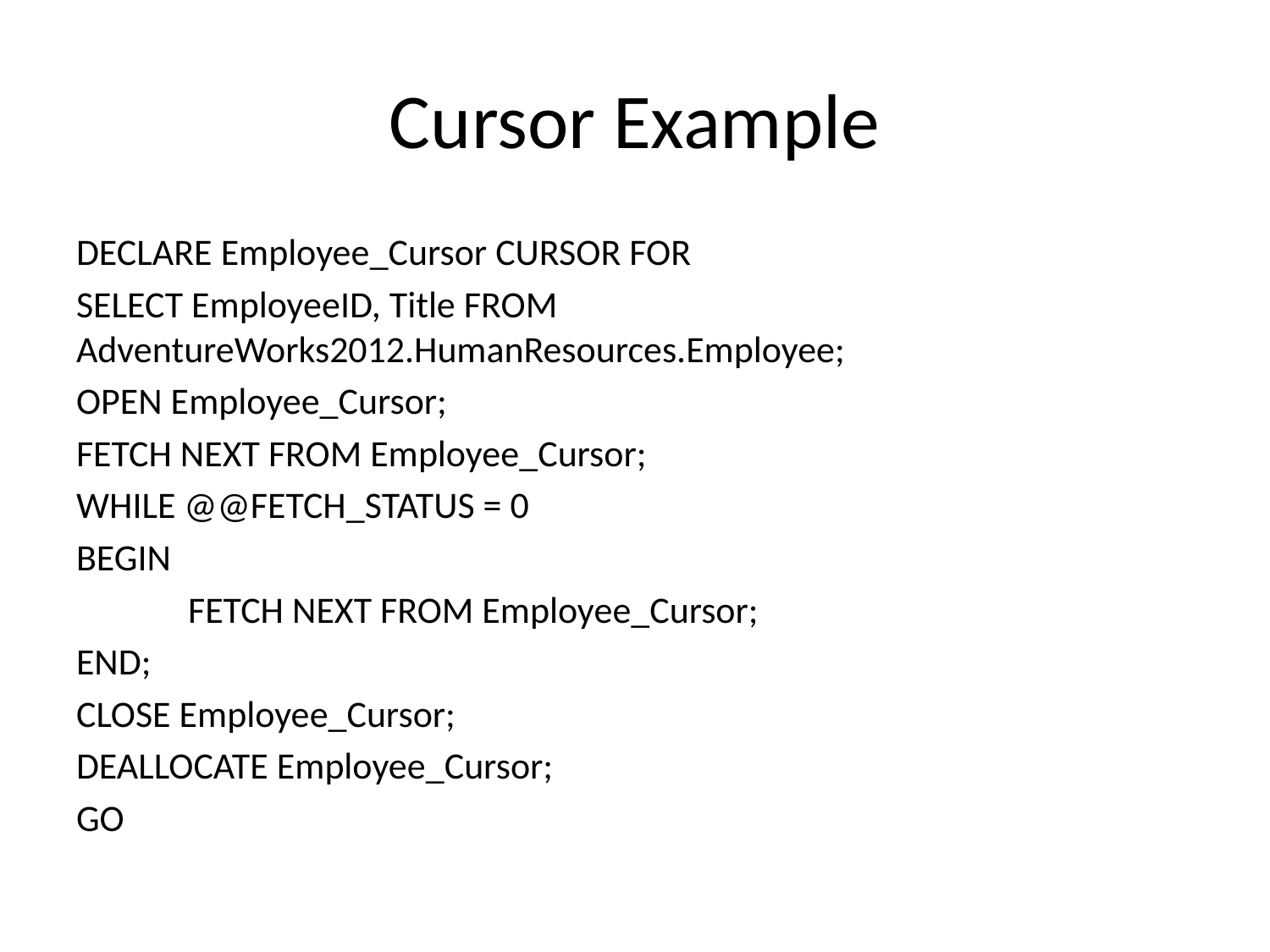

# Cursor Example
DECLARE Employee_Cursor CURSOR FOR
SELECT EmployeeID, Title FROM AdventureWorks2012.HumanResources.Employee;
OPEN Employee_Cursor;
FETCH NEXT FROM Employee_Cursor;
WHILE @@FETCH_STATUS = 0
BEGIN
	FETCH NEXT FROM Employee_Cursor;
END;
CLOSE Employee_Cursor;
DEALLOCATE Employee_Cursor;
GO